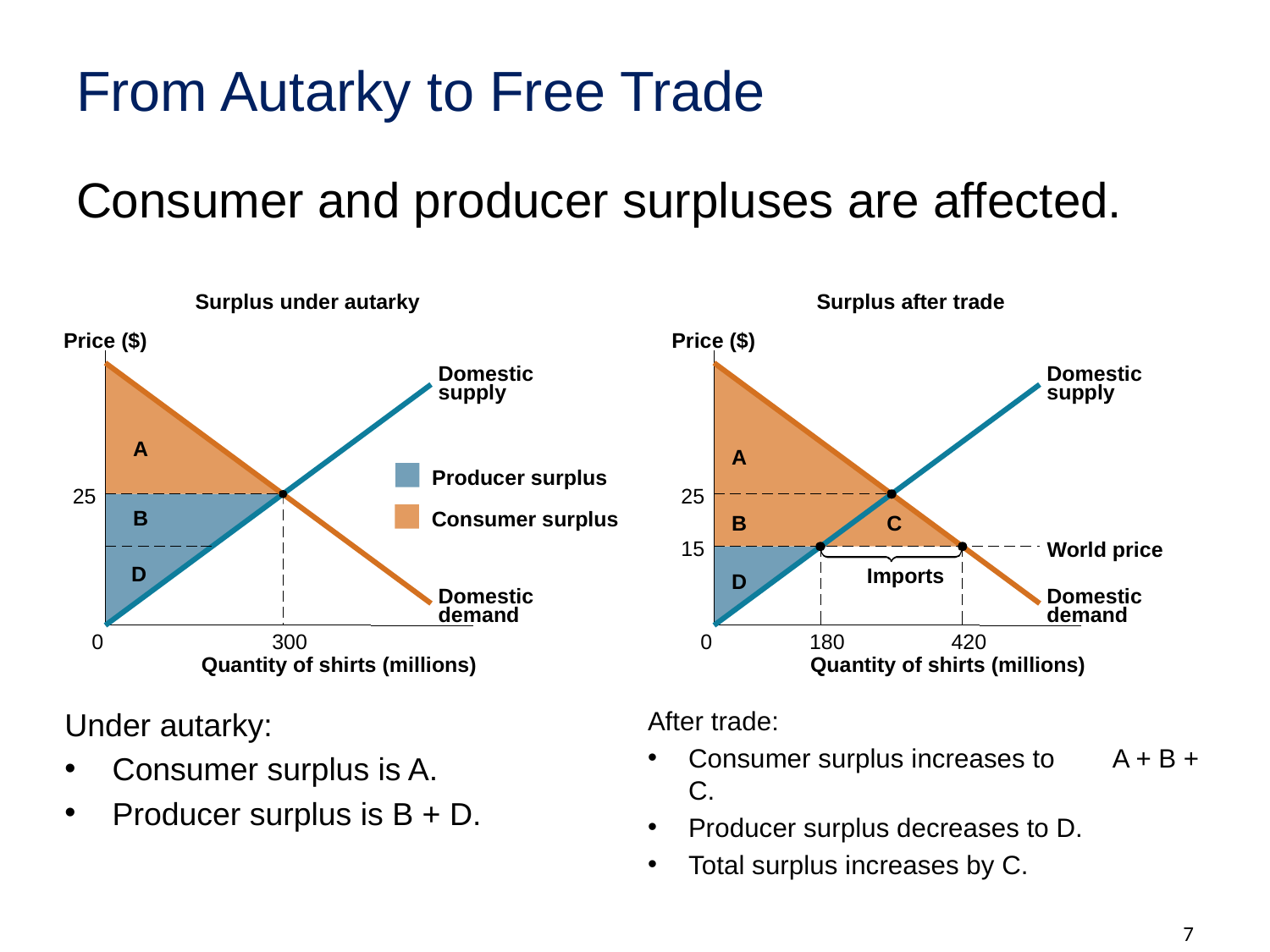

# From Autarky to Free Trade
Consumer and producer surpluses are affected.
Surplus under autarky
Surplus after trade
Price ($)
Price ($)

Domestic
Domestic

supply
supply

A
A

Producer surplus
25
25

B
Consumer surplus
B
C

15
World price

180

420

D
Imports
D

Domestic
Domestic

demand
demand

0
300
0
Quantity of shirts (millions)
Quantity of shirts (millions)
Under autarky:
Consumer surplus is A.
Producer surplus is B + D.
After trade:
Consumer surplus increases to        A + B + C.
Producer surplus decreases to D.
Total surplus increases by C.